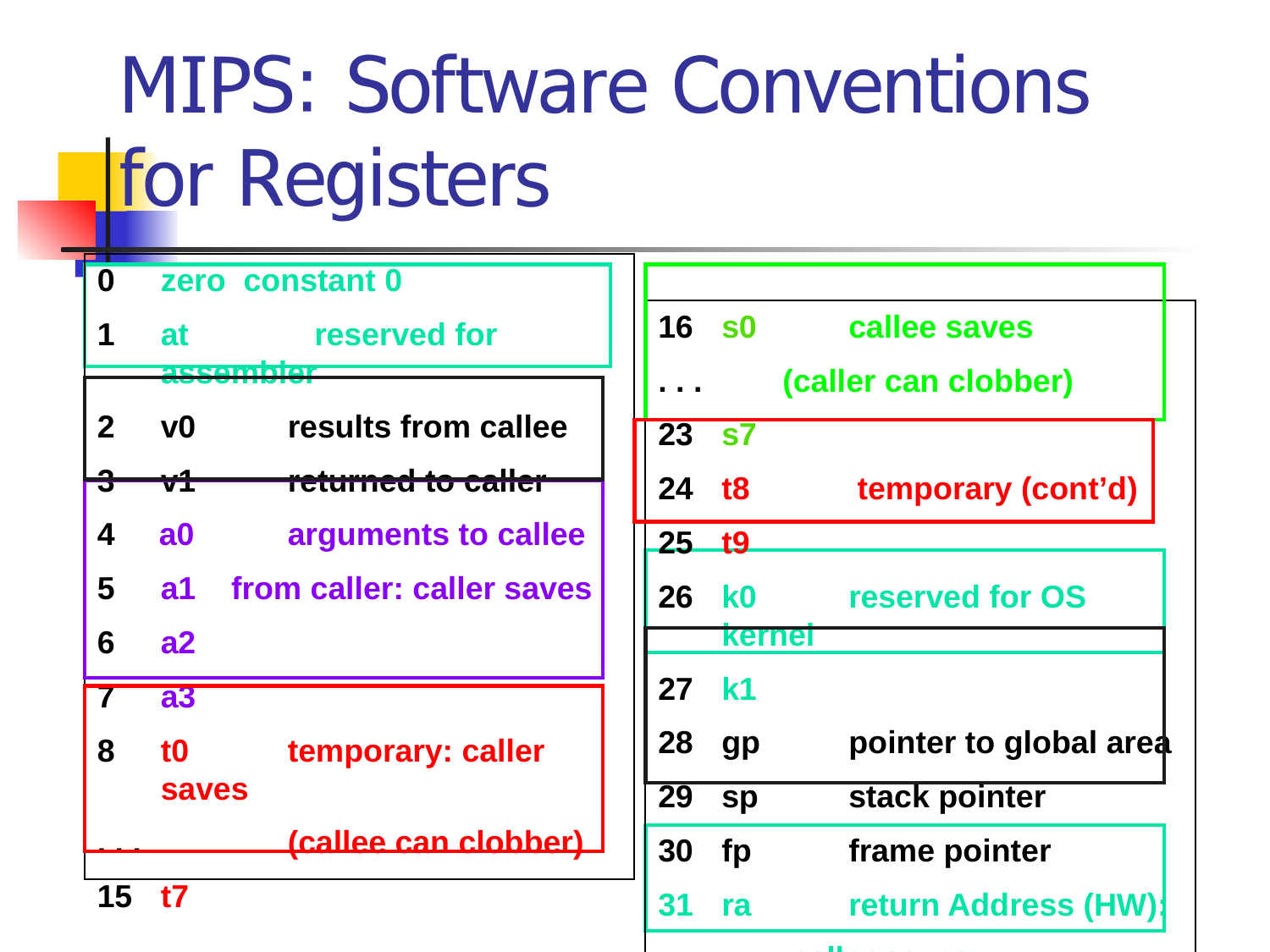

# MIPS: Software Conventions for Registers
0	zero  constant 0
1	at	   reserved for assembler
2	v0	results from callee
3	v1	returned to caller
4     a0	arguments to callee
5	a1    from caller: caller saves
6	a2
7	a3
8	t0	temporary: caller saves
. . .		(callee can clobber)
15	t7

16	s0	callee saves
. . .         (caller can clobber)
23	s7
24	t8	 temporary (cont’d)
25	t9
26	k0	reserved for OS kernel
27	k1
28	gp	pointer to global area
29	sp	stack pointer
30	fp	frame pointer
ra	return Address (HW):
               caller saves